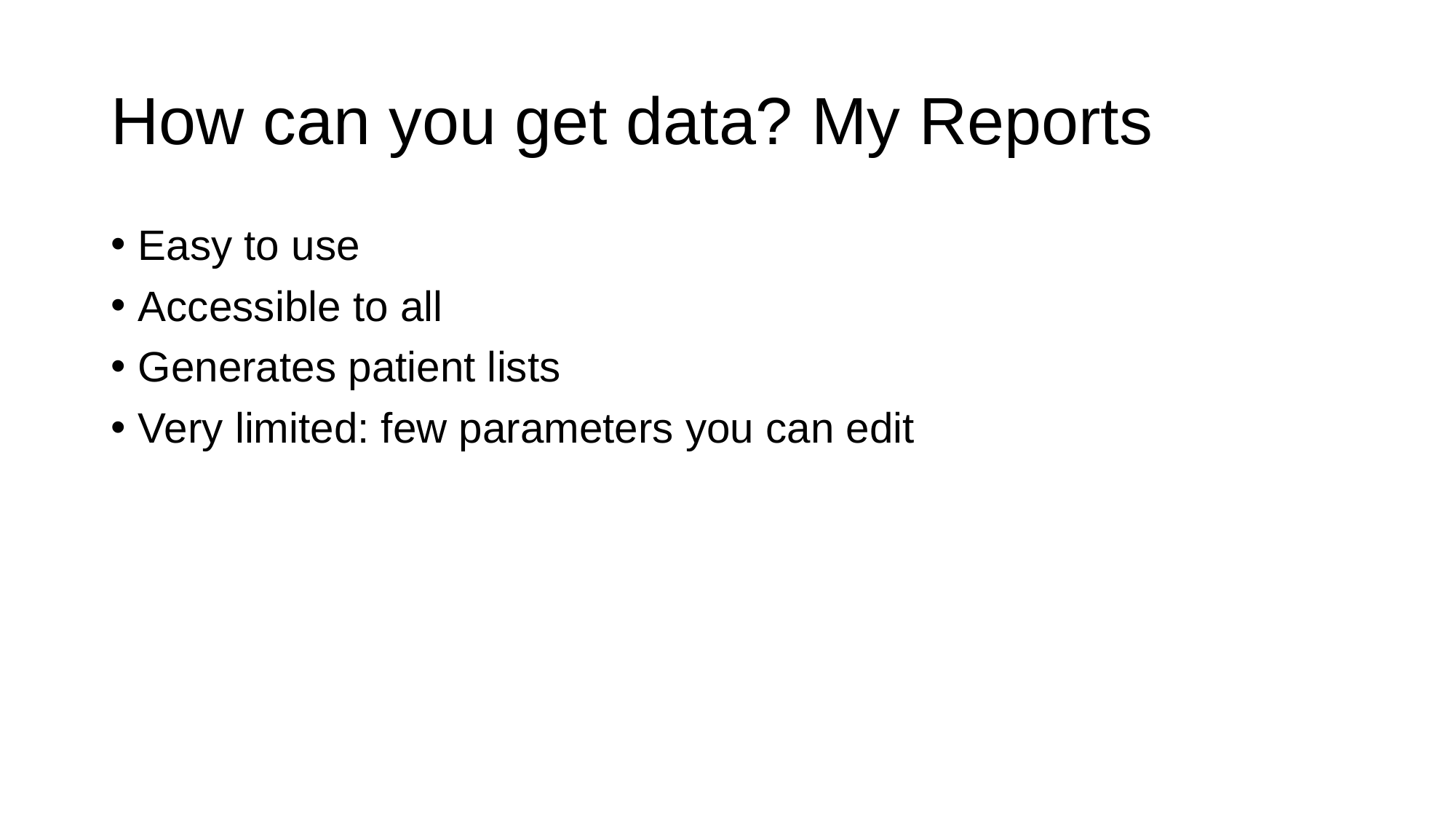

# How can you get data? My Reports
Easy to use
Accessible to all
Generates patient lists
Very limited: few parameters you can edit